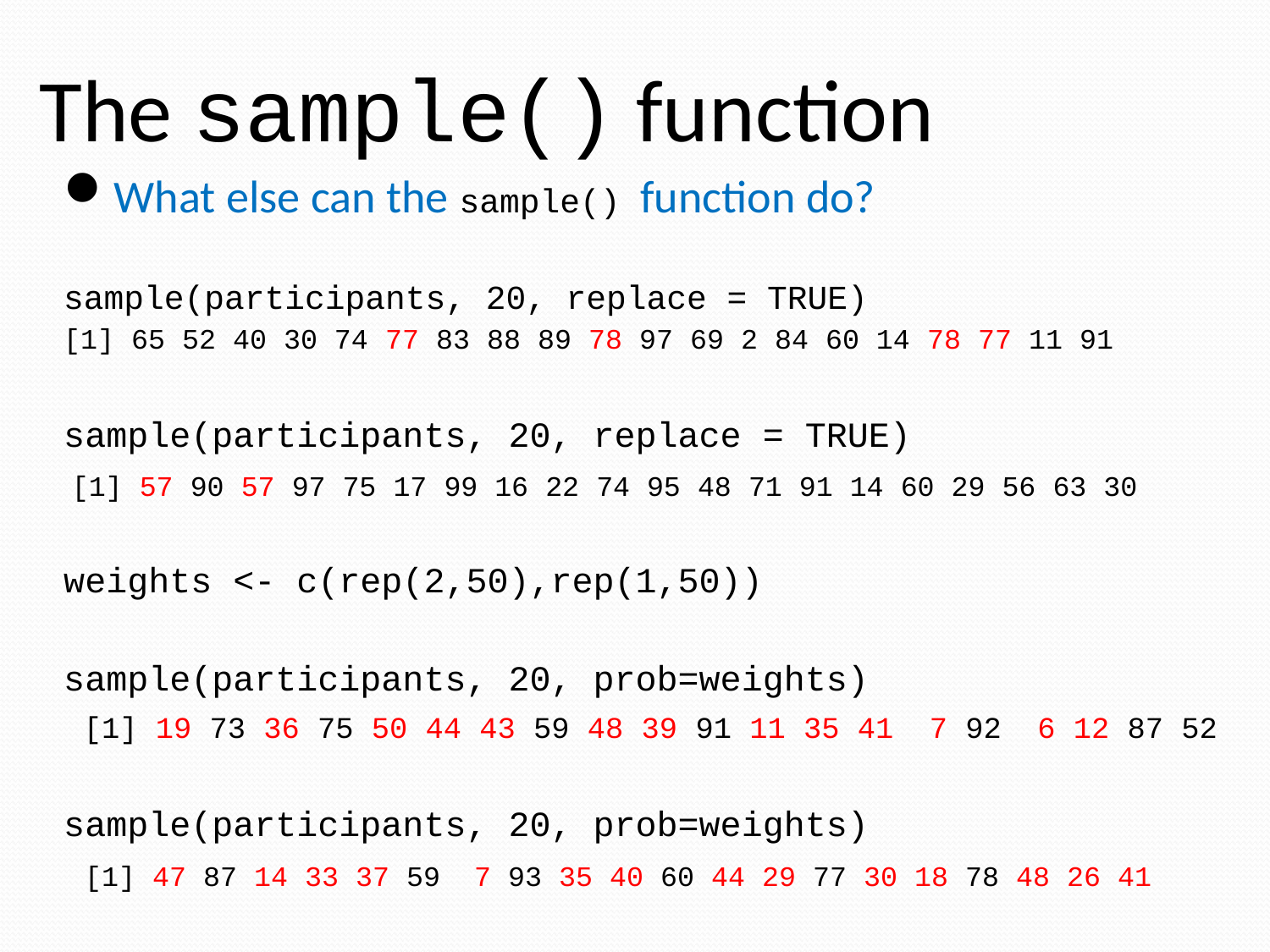

# The sample() function
What else can the sample() function do?

sample(participants, 20, replace = TRUE)
[1] 65 52 40 30 74 77 83 88 89 78 97 69 2 84 60 14 78 77 11 91

sample(participants, 20, replace = TRUE)
 [1] 57 90 57 97 75 17 99 16 22 74 95 48 71 91 14 60 29 56 63 30

weights <- c(rep(2,50),rep(1,50))

sample(participants, 20, prob=weights)
 [1] 19 73 36 75 50 44 43 59 48 39 91 11 35 41  7 92  6 12 87 52

sample(participants, 20, prob=weights)
 [1] 47 87 14 33 37 59  7 93 35 40 60 44 29 77 30 18 78 48 26 41